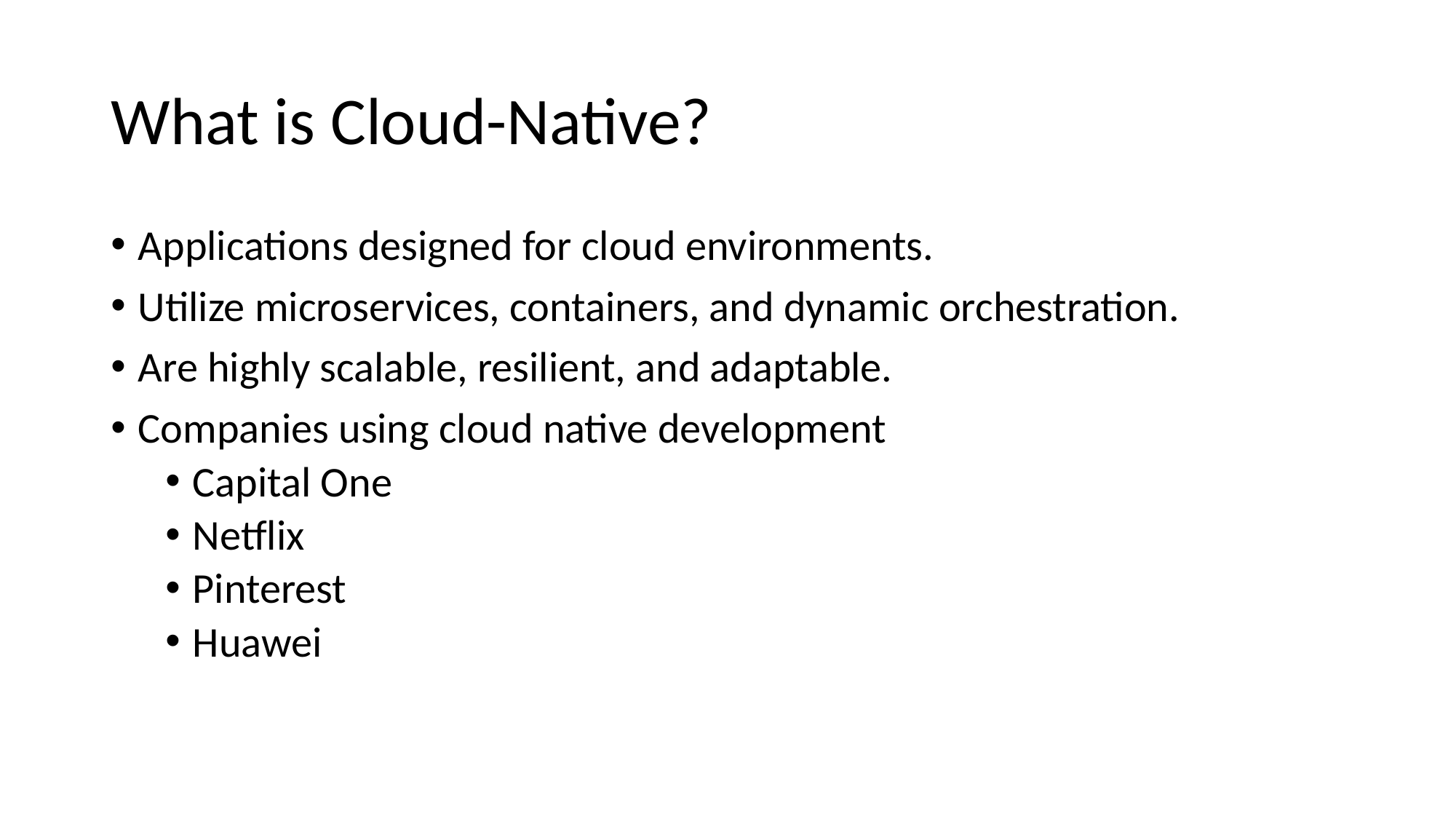

# What is Cloud-Native?
Applications designed for cloud environments.
Utilize microservices, containers, and dynamic orchestration.
Are highly scalable, resilient, and adaptable.
Companies using cloud native development
Capital One
Netflix
Pinterest
Huawei